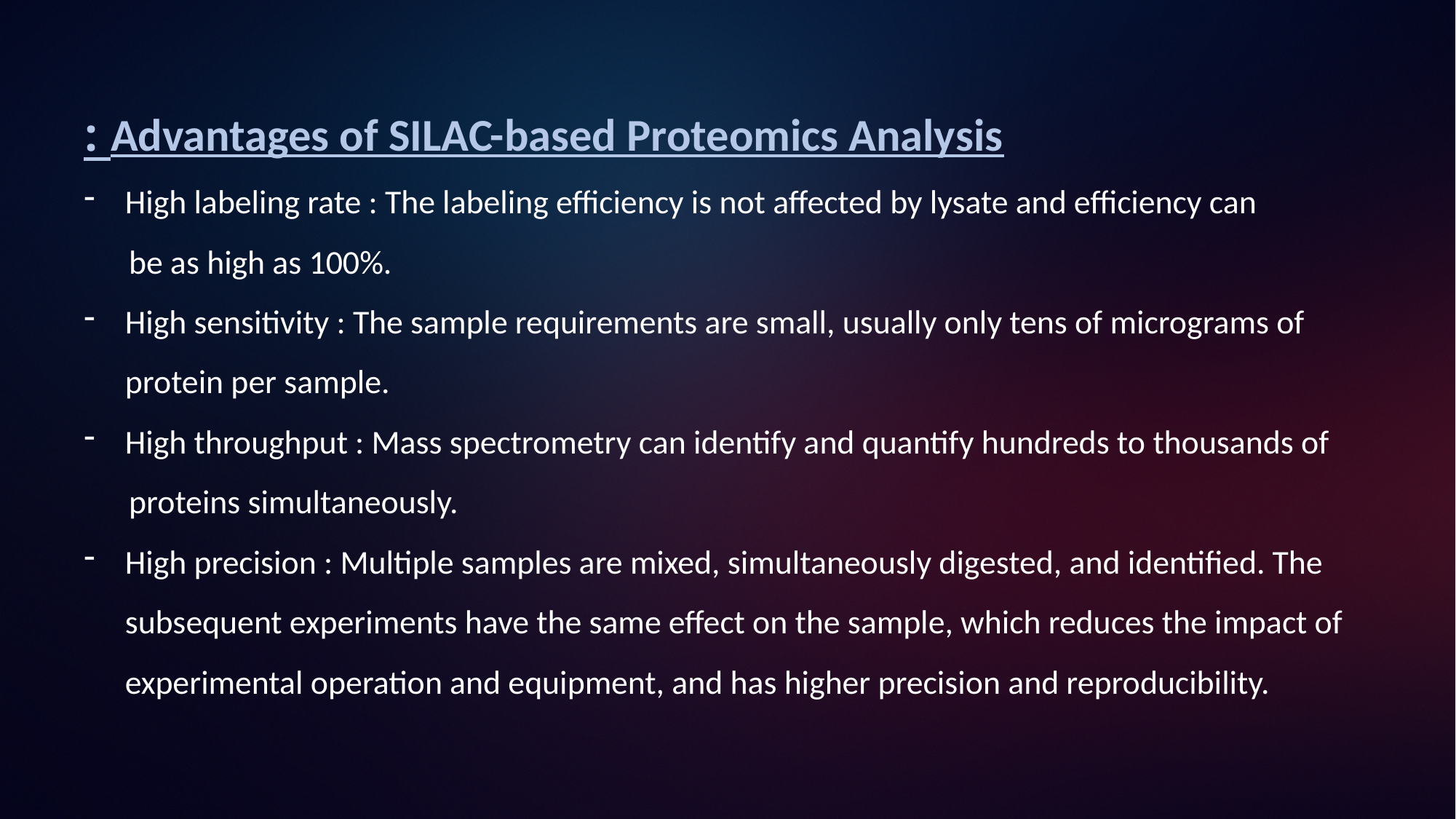

Advantages of SILAC-based Proteomics Analysis :
High labeling rate : The labeling efficiency is not affected by lysate and efficiency can
      be as high as 100%.
High sensitivity : The sample requirements are small, usually only tens of micrograms of protein per sample.
High throughput : Mass spectrometry can identify and quantify hundreds to thousands of
      proteins simultaneously.
High precision : Multiple samples are mixed, simultaneously digested, and identified. The subsequent experiments have the same effect on the sample, which reduces the impact of experimental operation and equipment, and has higher precision and reproducibility.